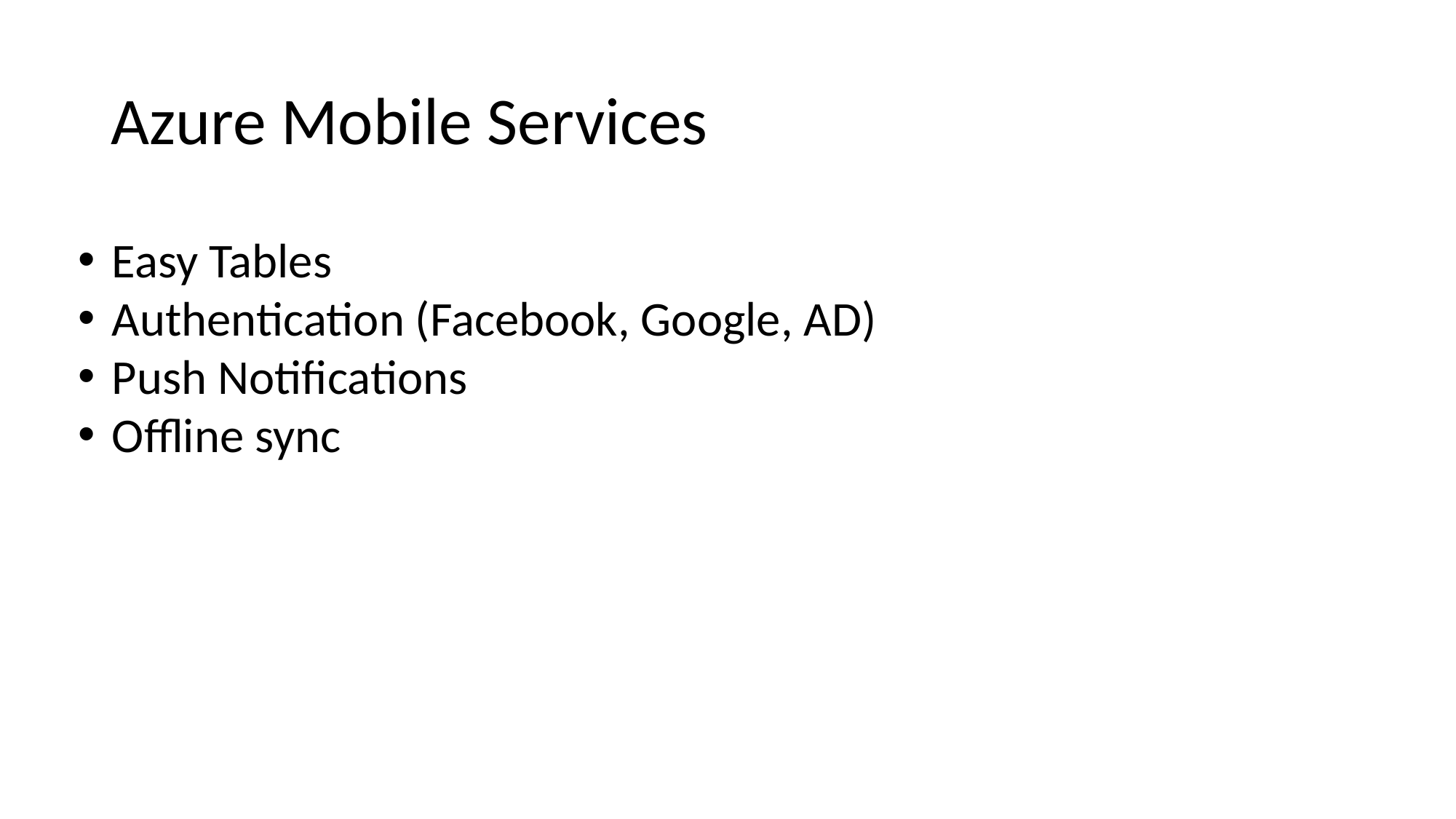

# Azure Mobile Services
Easy Tables
Authentication (Facebook, Google, AD)
Push Notifications
Offline sync